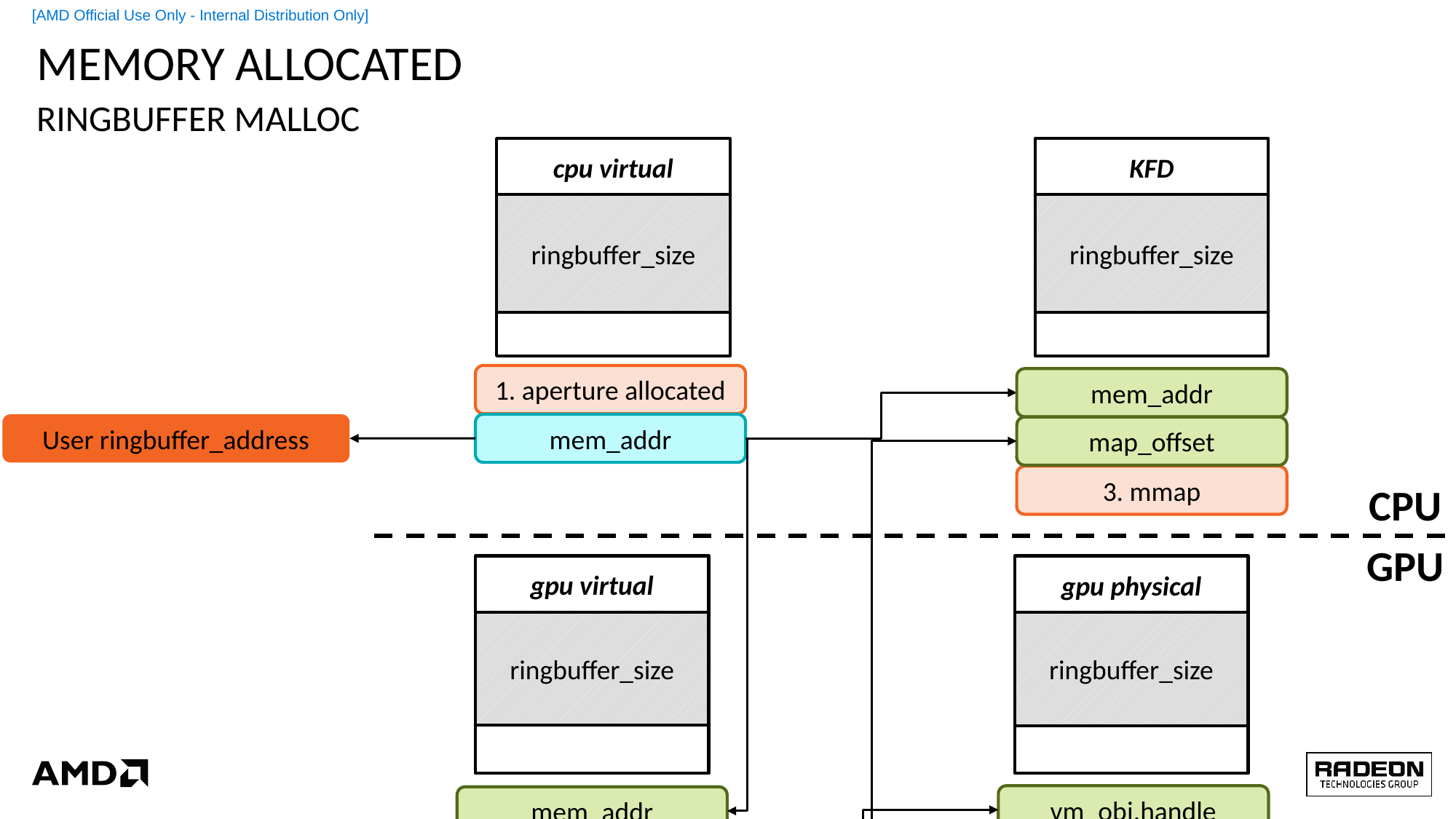

# Memory allocated
RINGBUFFER malloc

cpu virtual
ringbuffer_size

KFD
ringbuffer_size
1. aperture allocated
mem_addr
mem_addr
User ringbuffer_address
map_offset
3. mmap
CPU
GPU

gpu virtual
ringbuffer_size

gpu physical
ringbuffer_size
vm_obj.handle
mem_addr
4. IOC_MAP_MEMORY_TO_GPU
2. IOC_ALLOC_MEMORY_OF_GPU
handle
map_offset
vm_obj.handle